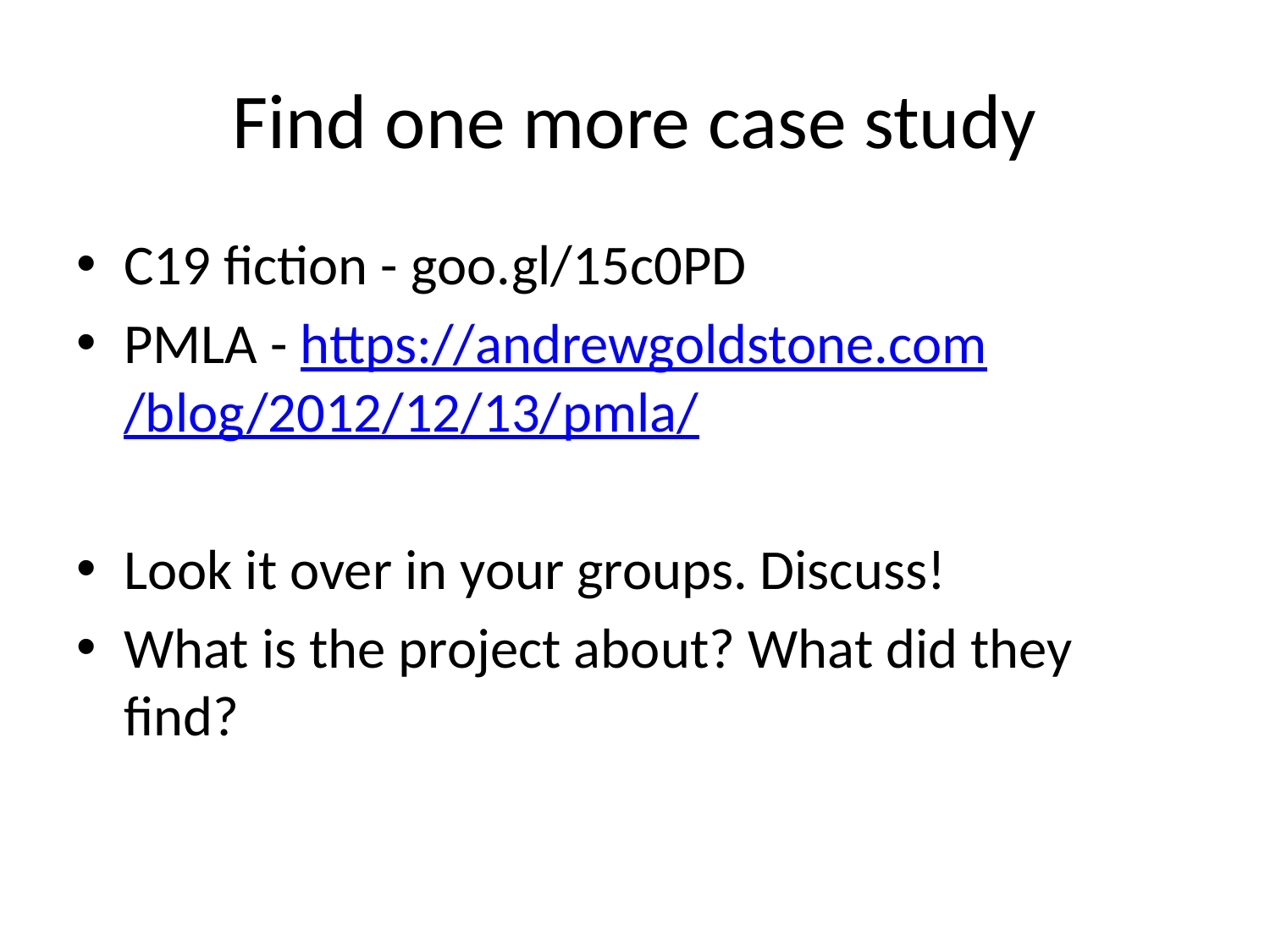

# Find one more case study
C19 fiction - goo.gl/15c0PD
PMLA - https://andrewgoldstone.com/blog/2012/12/13/pmla/

Look it over in your groups. Discuss!
What is the project about? What did they find?